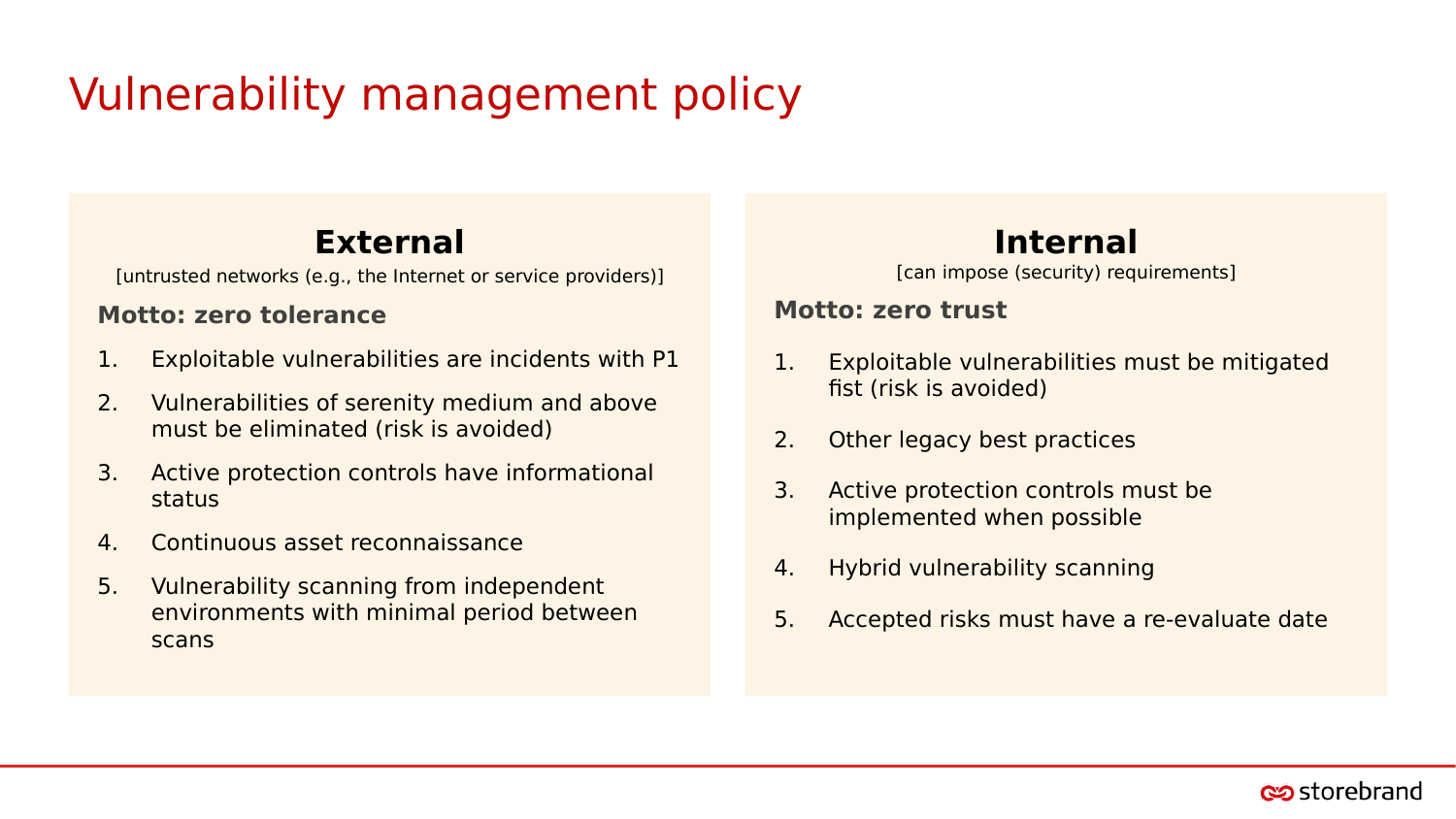

# Vulnerability management policy
External
[untrusted networks (e.g., the Internet or service providers)]
Motto: zero tolerance
Exploitable vulnerabilities are incidents with P1
Vulnerabilities of serenity medium and above must be eliminated (risk is avoided)
Active protection controls have informational status
Continuous asset reconnaissance
Vulnerability scanning from independent environments with minimal period between scans
Internal
[can impose (security) requirements]
Motto: zero trust
Exploitable vulnerabilities must be mitigated fist (risk is avoided)
Other legacy best practices
Active protection controls must be implemented when possible
Hybrid vulnerability scanning
Accepted risks must have a re-evaluate date